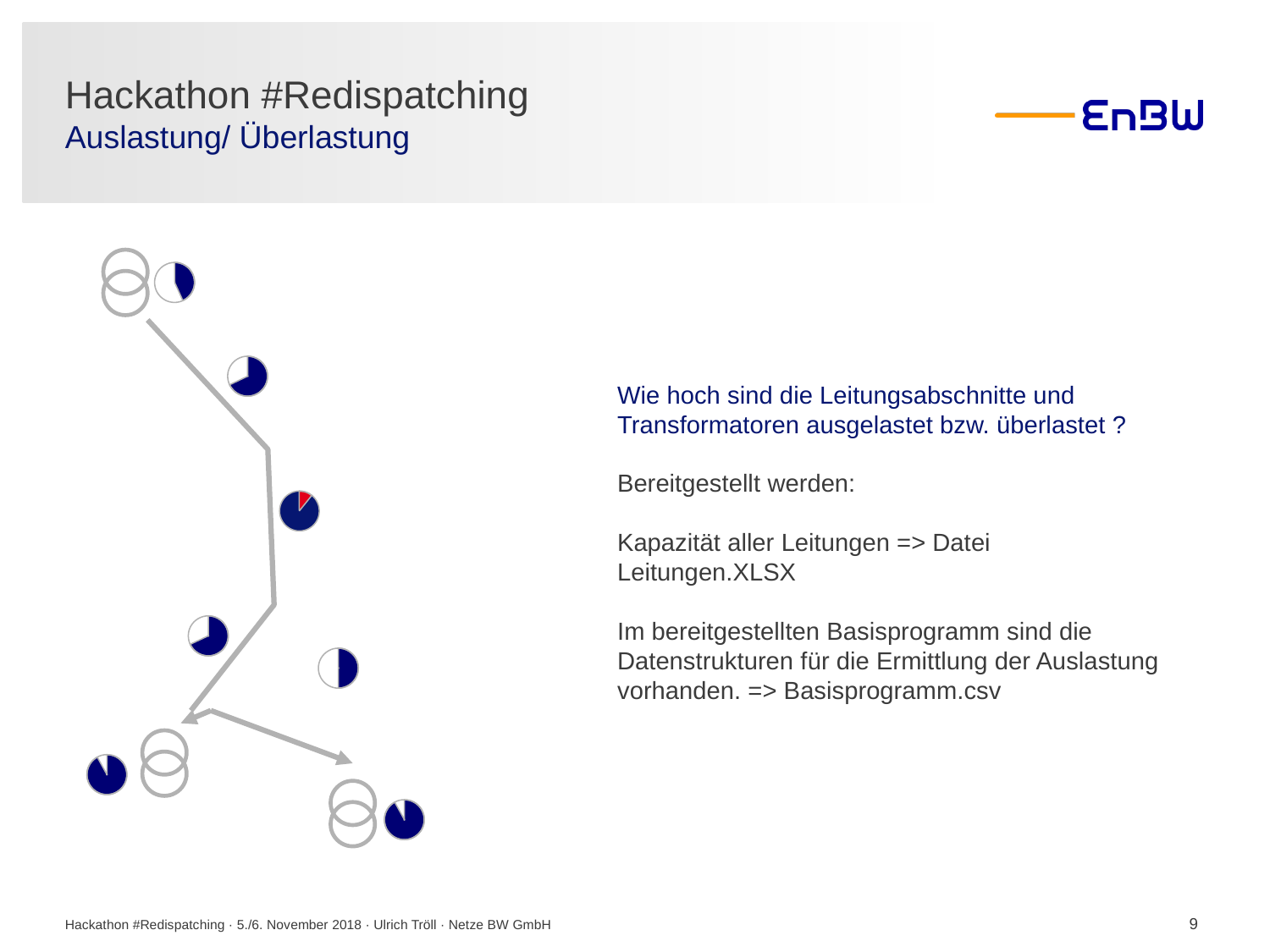

# Hackathon #Redispatching Auslastung/ Überlastung

Wie hoch sind die Leitungsabschnitte und Transformatoren ausgelastet bzw. überlastet ?

Bereitgestellt werden:

Kapazität aller Leitungen => Datei Leitungen.XLSX

Im bereitgestellten Basisprogramm sind die Datenstrukturen für die Ermittlung der Auslastung vorhanden. => Basisprogramm.csv

9
Hackathon #Redispatching · 5./6. November 2018 · Ulrich Tröll · Netze BW GmbH